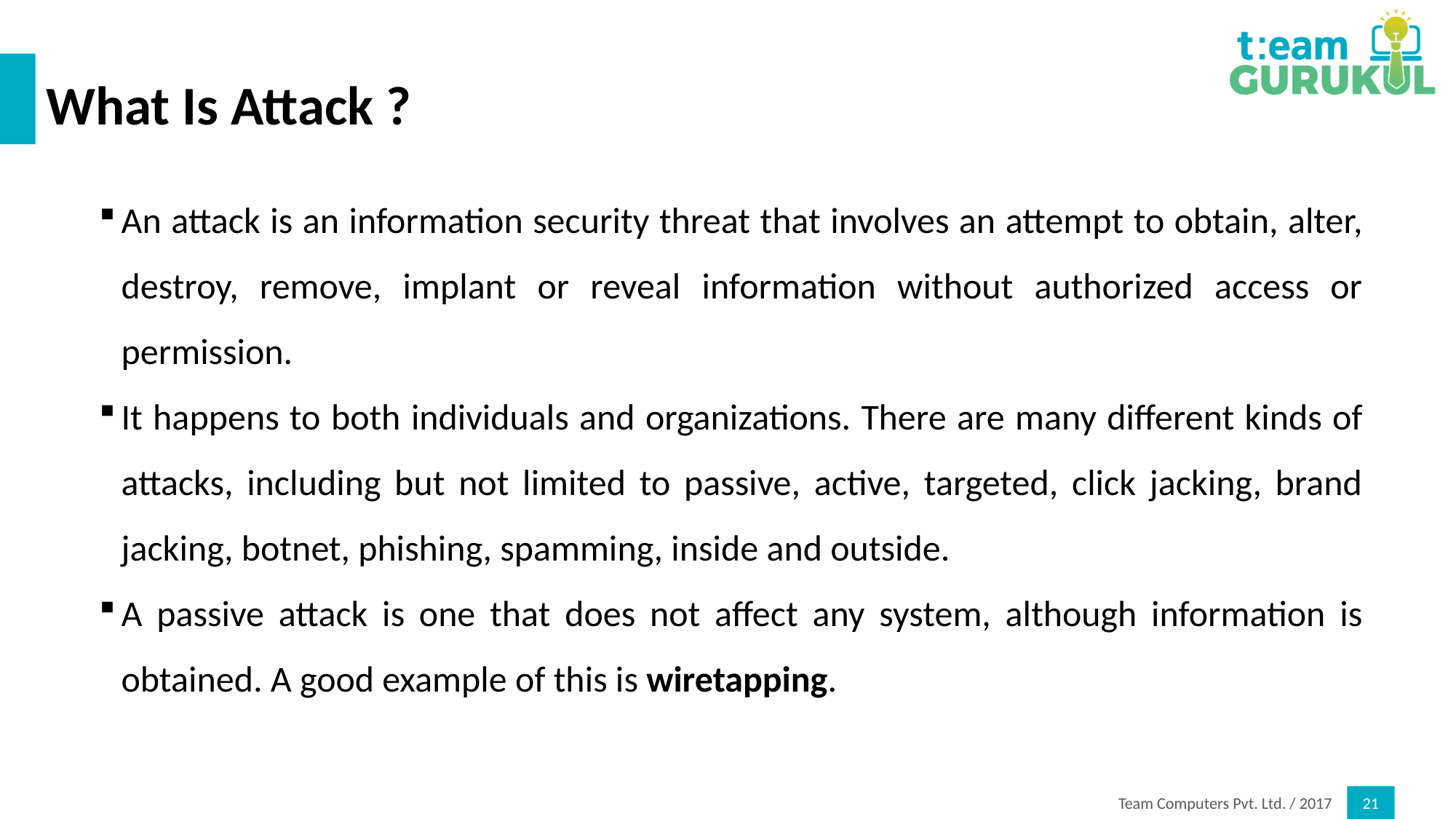

# What Is Attack ?
An attack is an information security threat that involves an attempt to obtain, alter, destroy, remove, implant or reveal information without authorized access or permission.
It happens to both individuals and organizations. There are many different kinds of attacks, including but not limited to passive, active, targeted, click jacking, brand jacking, botnet, phishing, spamming, inside and outside.
A passive attack is one that does not affect any system, although information is obtained. A good example of this is wiretapping.